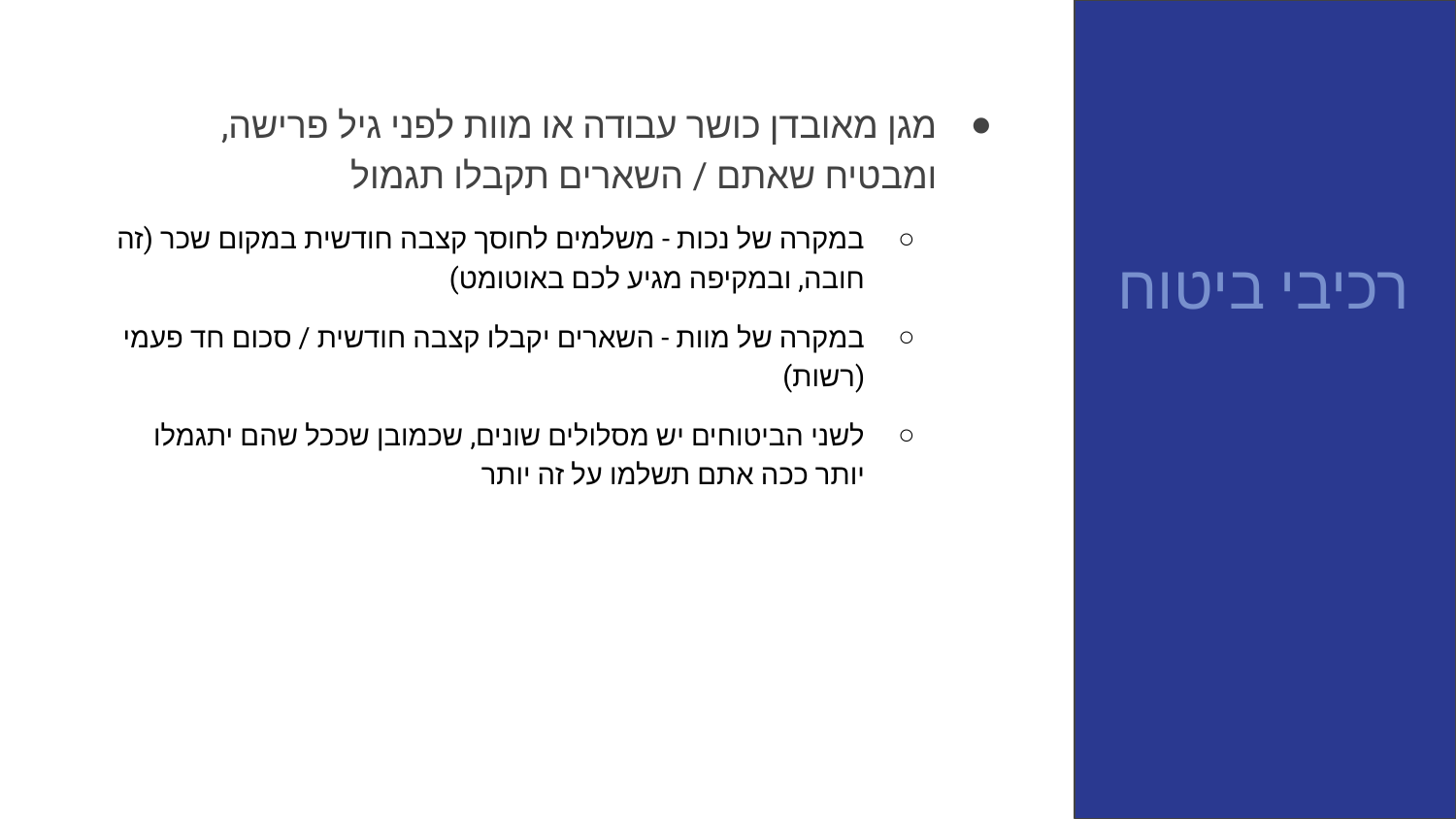

מגן מאובדן כושר עבודה או מוות לפני גיל פרישה, ומבטיח שאתם / השארים תקבלו תגמול
במקרה של נכות - משלמים לחוסך קצבה חודשית במקום שכר (זה חובה, ובמקיפה מגיע לכם באוטומט)
במקרה של מוות - השארים יקבלו קצבה חודשית / סכום חד פעמי (רשות)
לשני הביטוחים יש מסלולים שונים, שכמובן שככל שהם יתגמלו יותר ככה אתם תשלמו על זה יותר

רכיבי ביטוח